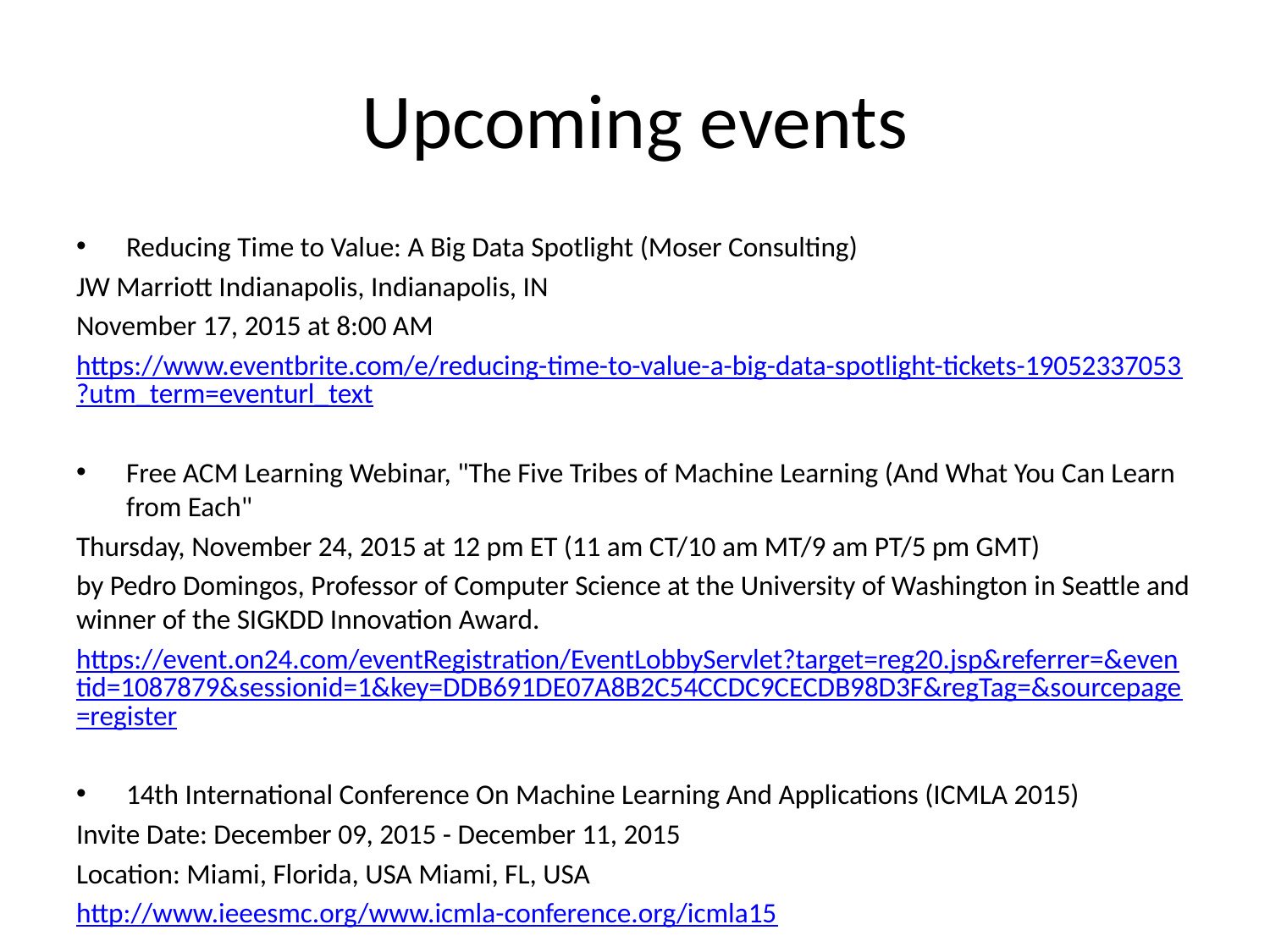

# Upcoming events
Reducing Time to Value: A Big Data Spotlight (Moser Consulting)
JW Marriott Indianapolis, Indianapolis, IN
November 17, 2015 at 8:00 AM
https://www.eventbrite.com/e/reducing-time-to-value-a-big-data-spotlight-tickets-19052337053?utm_term=eventurl_text

Free ACM Learning Webinar, "The Five Tribes of Machine Learning (And What You Can Learn from Each"
Thursday, November 24, 2015 at 12 pm ET (11 am CT/10 am MT/9 am PT/5 pm GMT)
by Pedro Domingos, Professor of Computer Science at the University of Washington in Seattle and winner of the SIGKDD Innovation Award.
https://event.on24.com/eventRegistration/EventLobbyServlet?target=reg20.jsp&referrer=&eventid=1087879&sessionid=1&key=DDB691DE07A8B2C54CCDC9CECDB98D3F&regTag=&sourcepage=register

14th International Conference On Machine Learning And Applications (ICMLA 2015)
Invite Date: December 09, 2015 - December 11, 2015
Location: Miami, Florida, USA Miami, FL, USA
http://www.ieeesmc.org/www.icmla-conference.org/icmla15